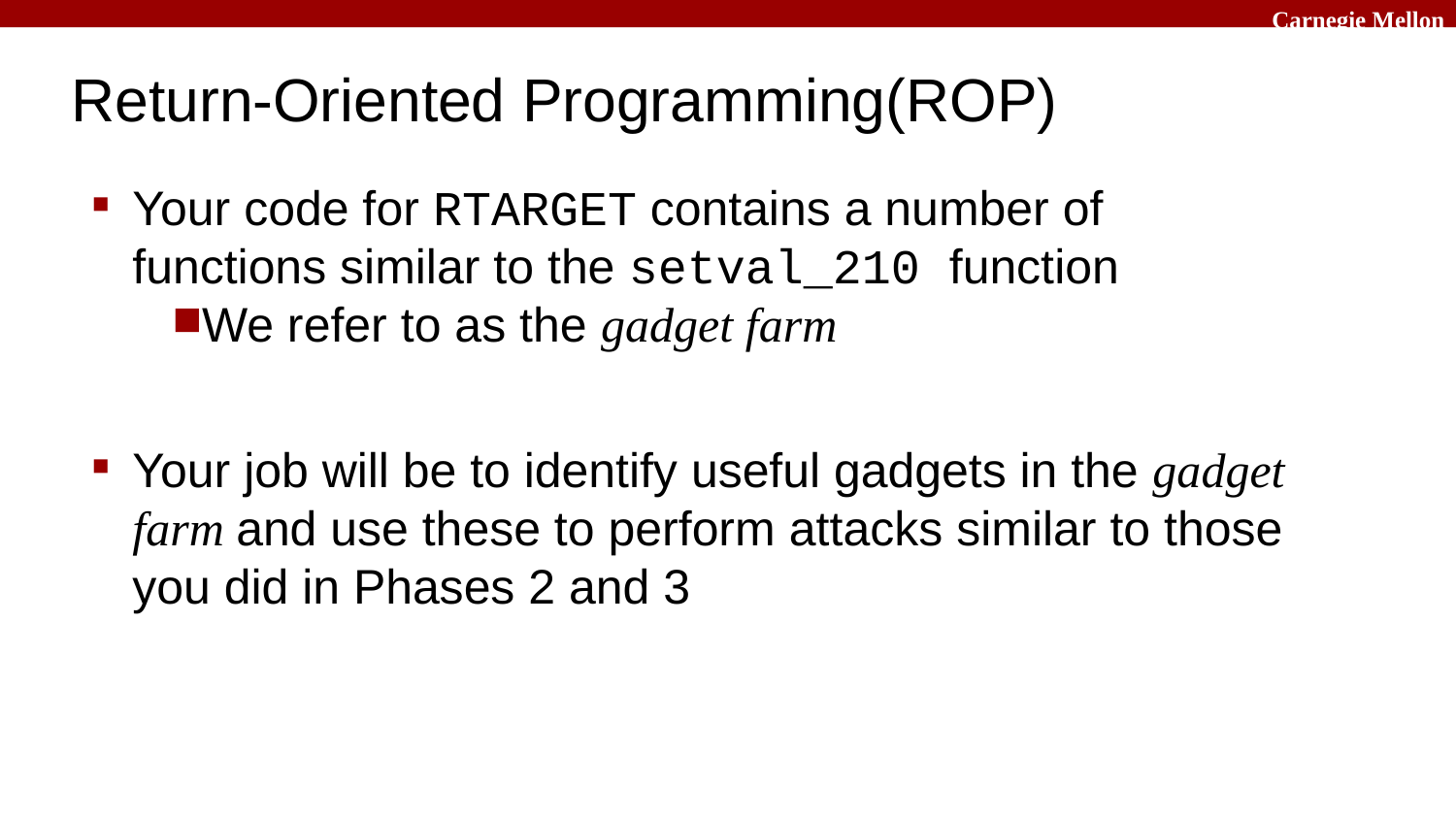

# Return-Oriented Programming(ROP)
Your code for RTARGET contains a number of functions similar to the setval_210 function
We refer to as the gadget farm

Your job will be to identify useful gadgets in the gadget farm and use these to perform attacks similar to those you did in Phases 2 and 3